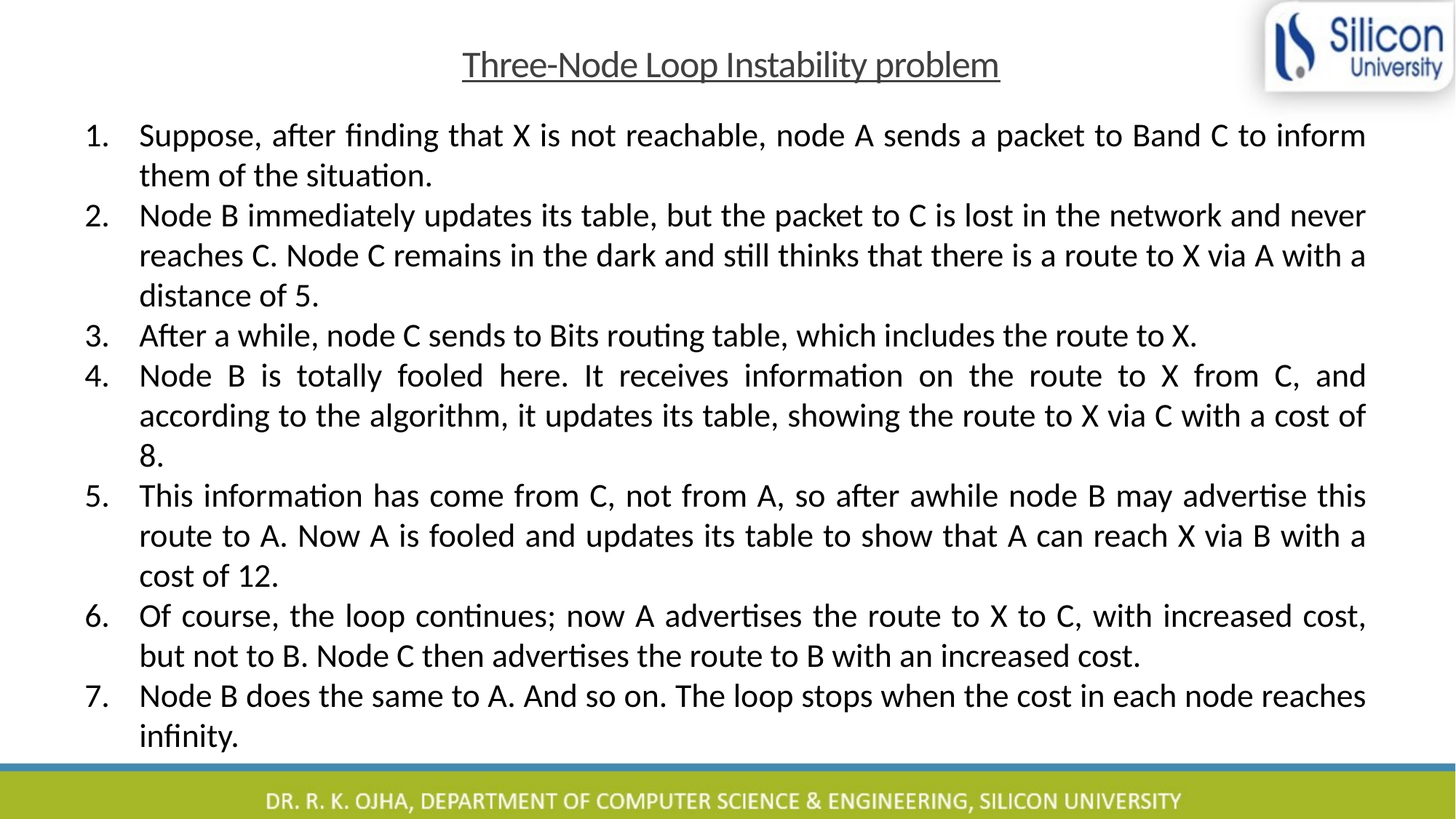

# Three-Node Loop Instability problem
Suppose, after finding that X is not reachable, node A sends a packet to Band C to inform them of the situation.
Node B immediately updates its table, but the packet to C is lost in the network and never reaches C. Node C remains in the dark and still thinks that there is a route to X via A with a distance of 5.
After a while, node C sends to Bits routing table, which includes the route to X.
Node B is totally fooled here. It receives information on the route to X from C, and according to the algorithm, it updates its table, showing the route to X via C with a cost of 8.
This information has come from C, not from A, so after awhile node B may advertise this route to A. Now A is fooled and updates its table to show that A can reach X via B with a cost of 12.
Of course, the loop continues; now A advertises the route to X to C, with increased cost, but not to B. Node C then advertises the route to B with an increased cost.
Node B does the same to A. And so on. The loop stops when the cost in each node reaches infinity.
44